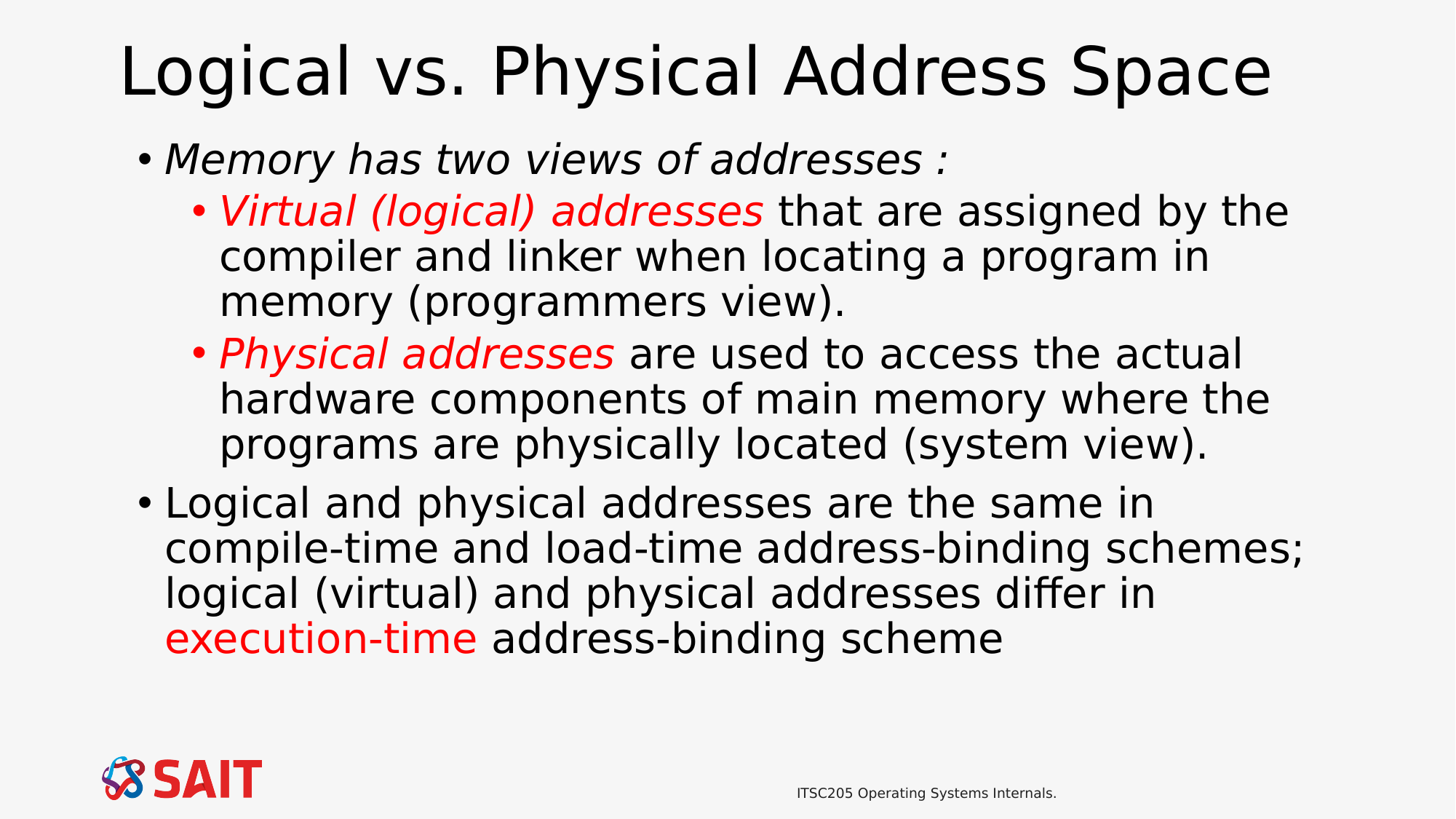

# Logical vs. Physical Address Space
Memory has two views of addresses :
Virtual (logical) addresses that are assigned by the compiler and linker when locating a program in memory (programmers view).
Physical addresses are used to access the actual hardware components of main memory where the programs are physically located (system view).
Logical and physical addresses are the same in compile-time and load-time address-binding schemes; logical (virtual) and physical addresses differ in execution-time address-binding scheme

ITSC205 Operating Systems Internals.